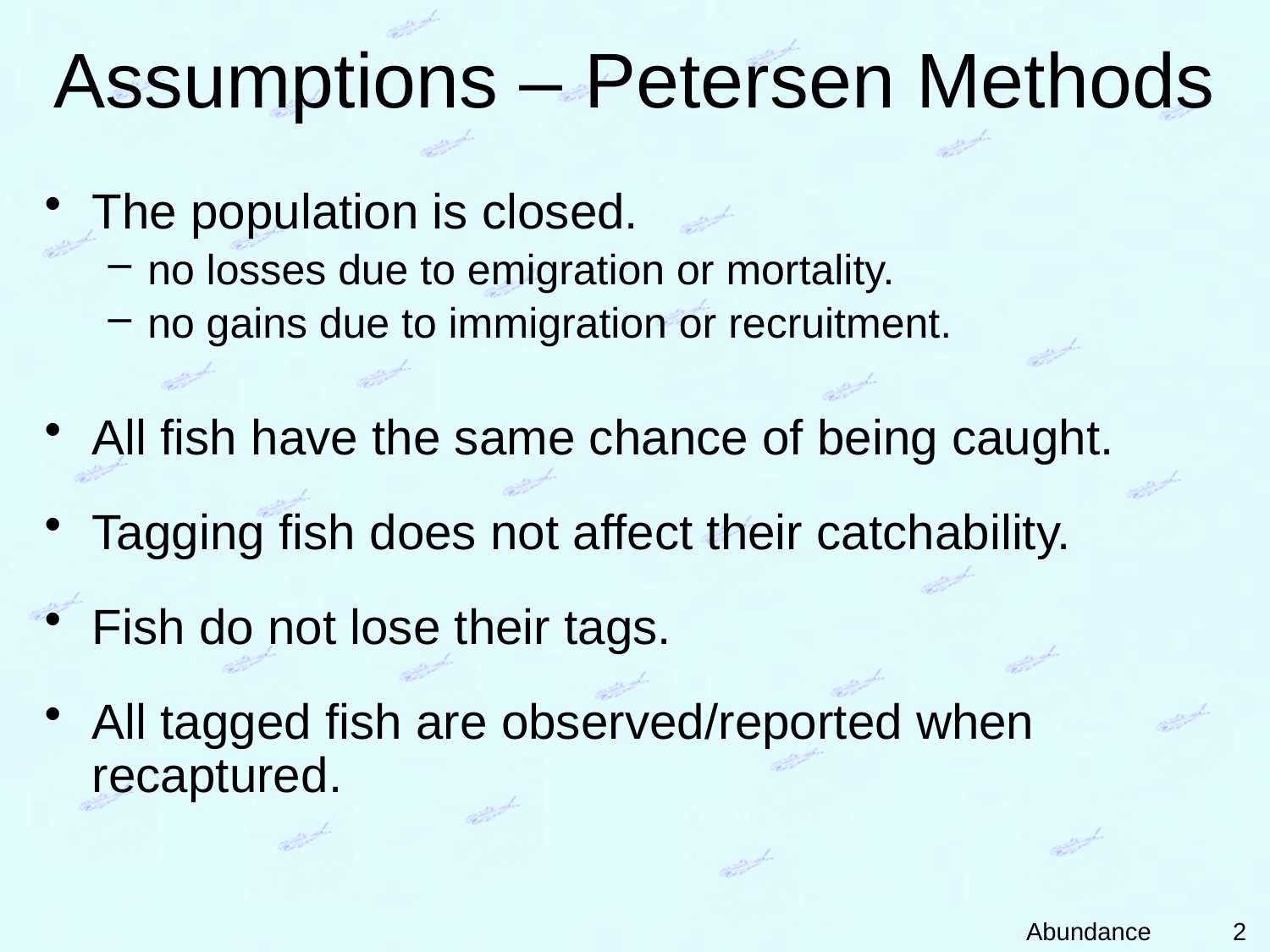

# Assumptions – Petersen Methods
The population is closed.
no losses due to emigration or mortality.
no gains due to immigration or recruitment.

All fish have the same chance of being caught.

Tagging fish does not affect their catchability.

Fish do not lose their tags.

All tagged fish are observed/reported when recaptured.
2
Abundance